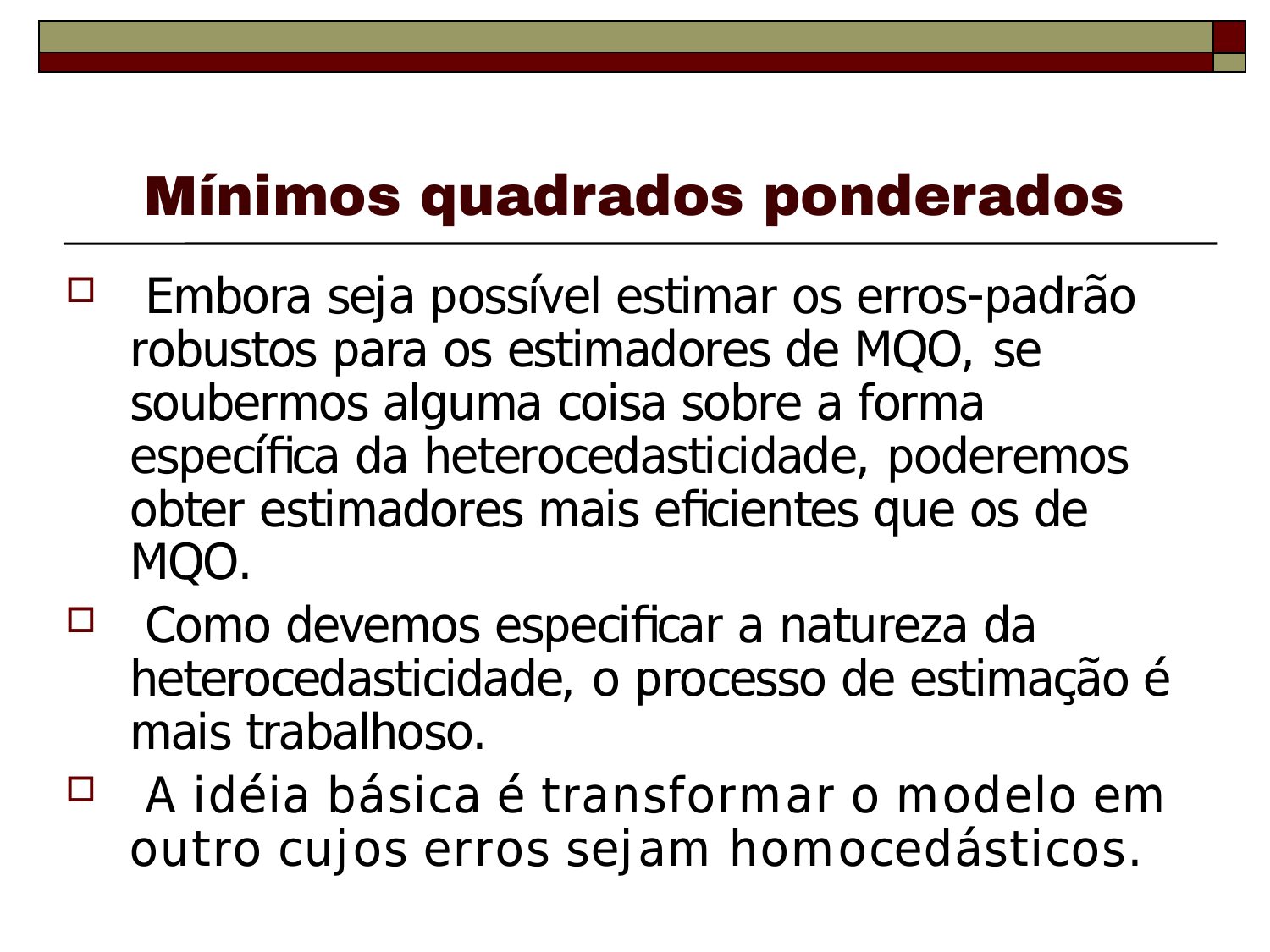

# Mínimos quadrados ponderados
 Embora seja possível estimar os erros-padrão robustos para os estimadores de MQO, se soubermos alguma coisa sobre a forma específica da heterocedasticidade, poderemos obter estimadores mais eficientes que os de MQO.
 Como devemos especificar a natureza da heterocedasticidade, o processo de estimação é mais trabalhoso.
 A idéia básica é transformar o modelo em outro cujos erros sejam homocedásticos.